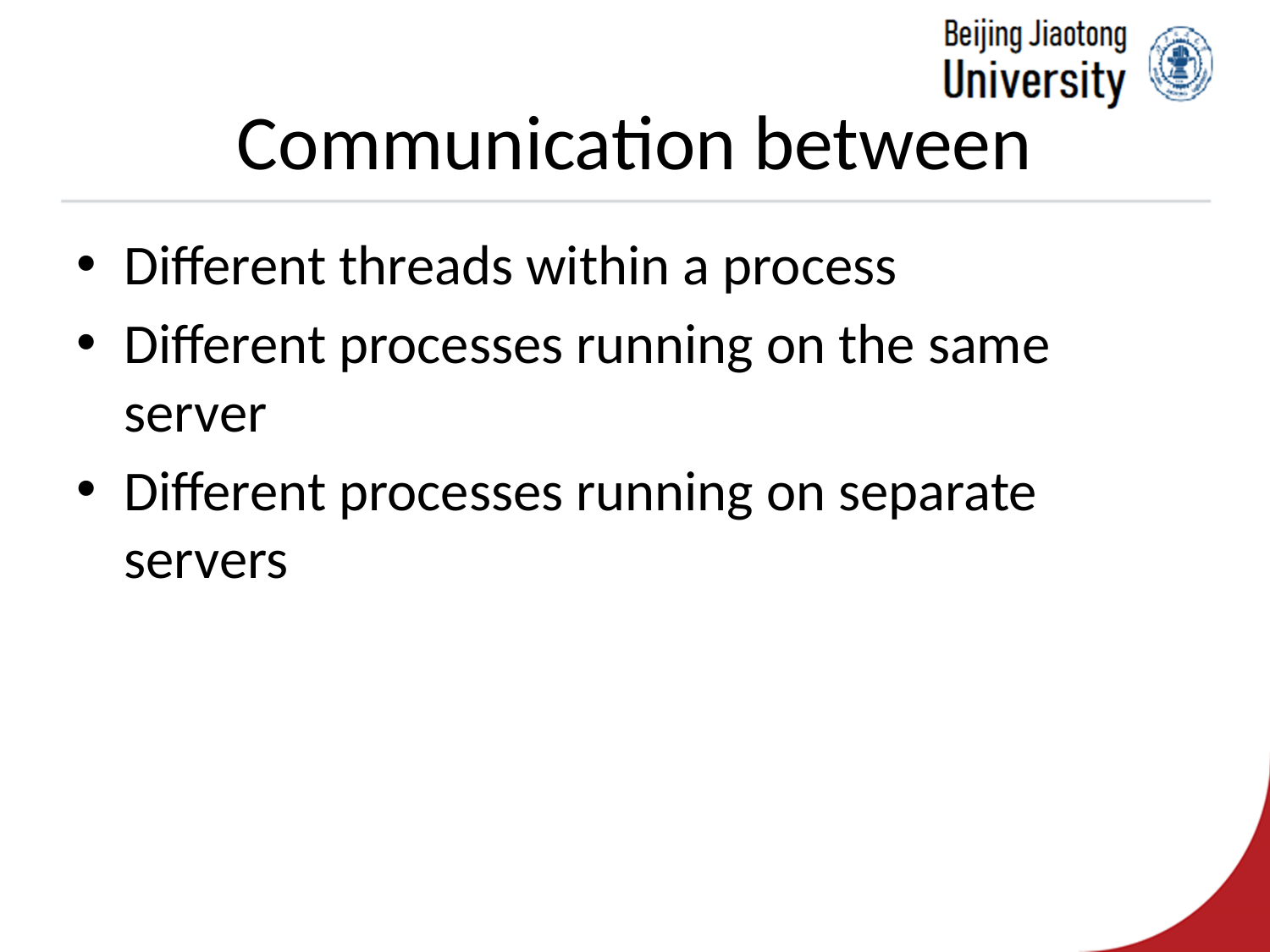

# Communication between
Different threads within a process
Different processes running on the same server
Different processes running on separate servers